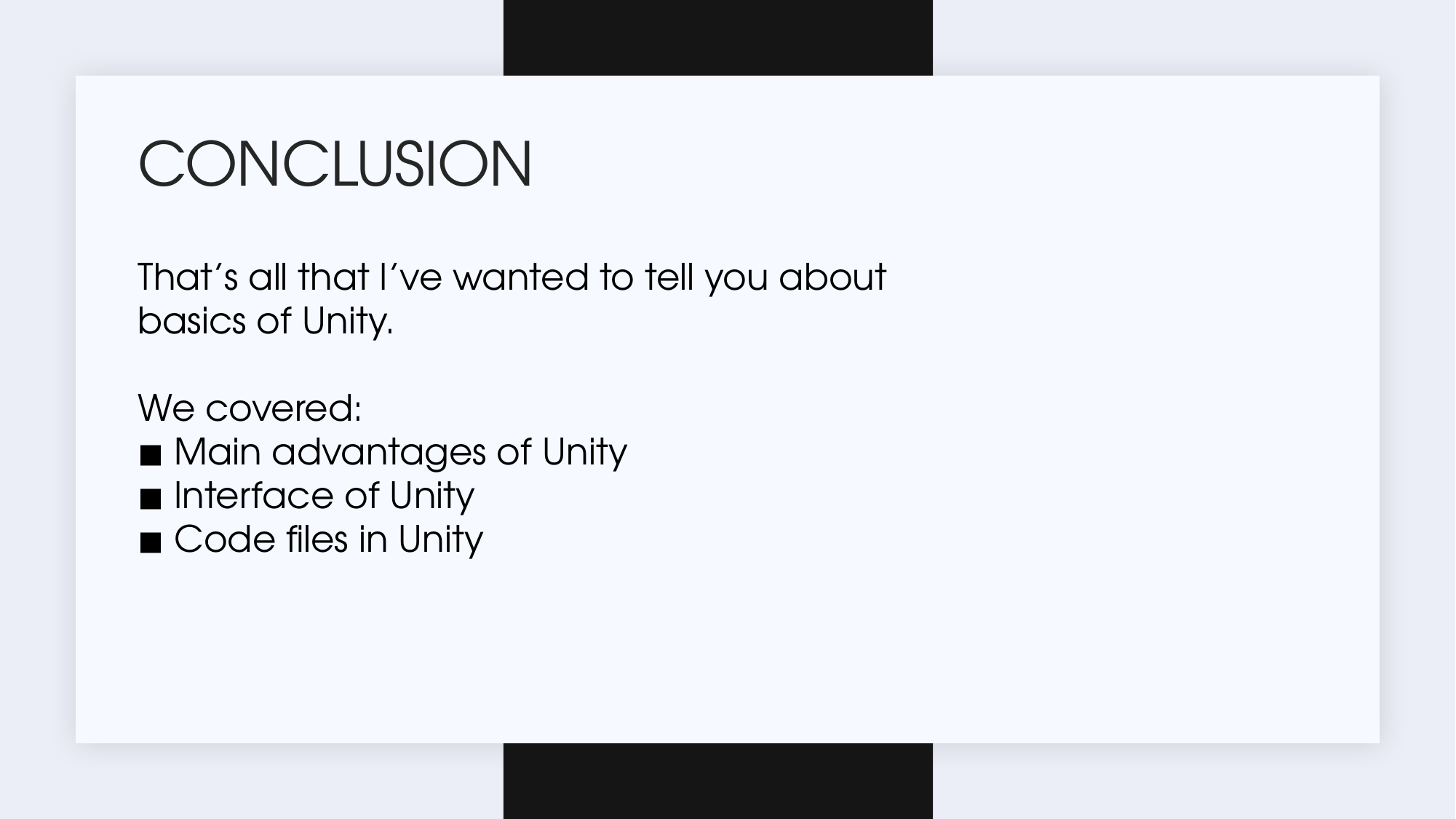

# Conclusion
That’s all that I’ve wanted to tell you about basics of Unity.

We covered:
■ Main advantages of Unity
■ Interface of Unity
■ Code files in Unity